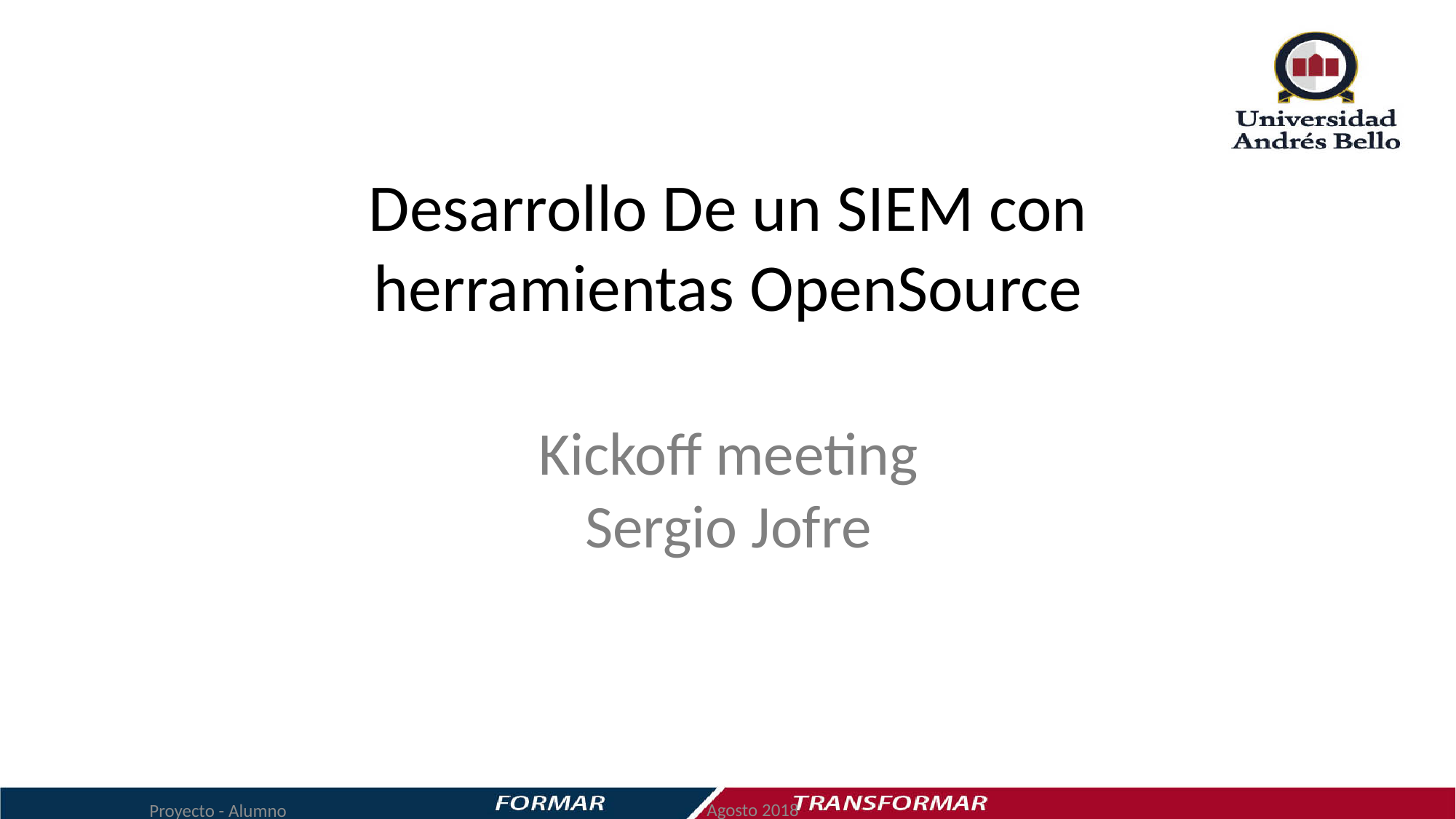

# Desarrollo De un SIEM con herramientas OpenSource
Kickoff meeting
Sergio Jofre

Proyecto - Alumno
Agosto 2018